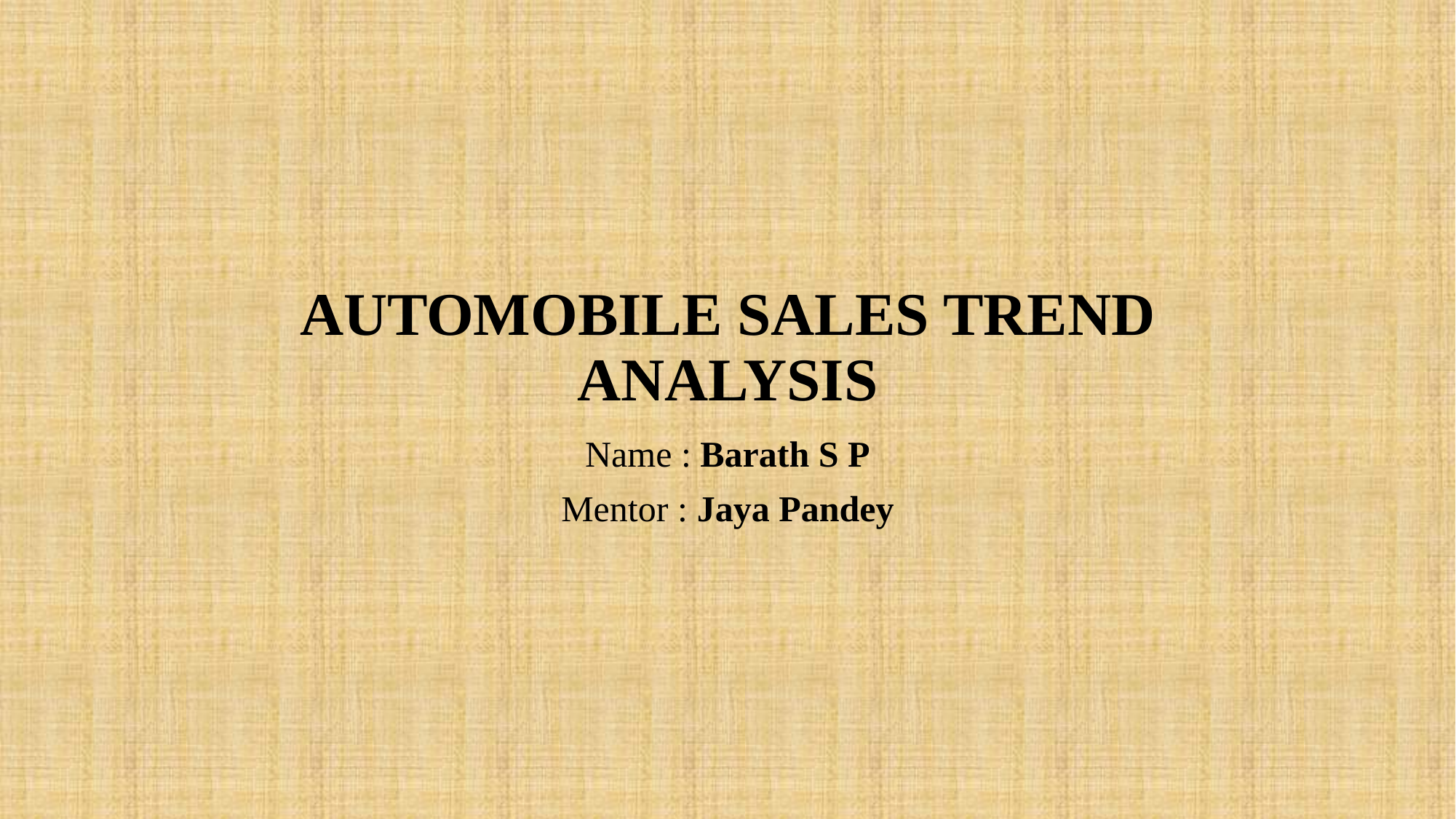

# AUTOMOBILE SALES TREND ANALYSIS
Name : Barath S P
Mentor : Jaya Pandey